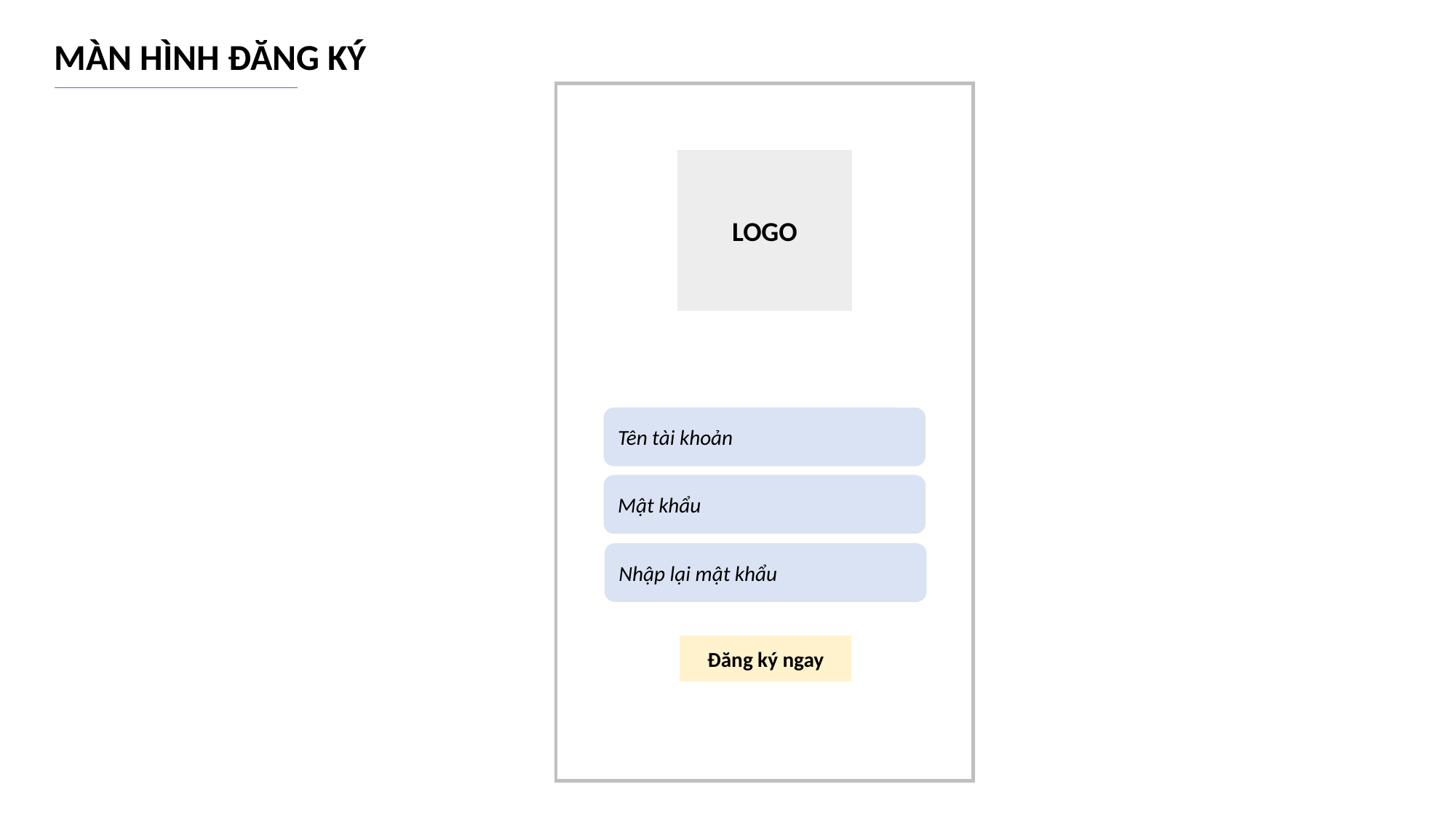

MÀN HÌNH ĐĂNG KÝ

LOGO
Tên tài khoản
Mật khẩu
Nhập lại mật khẩu
Đăng ký ngay